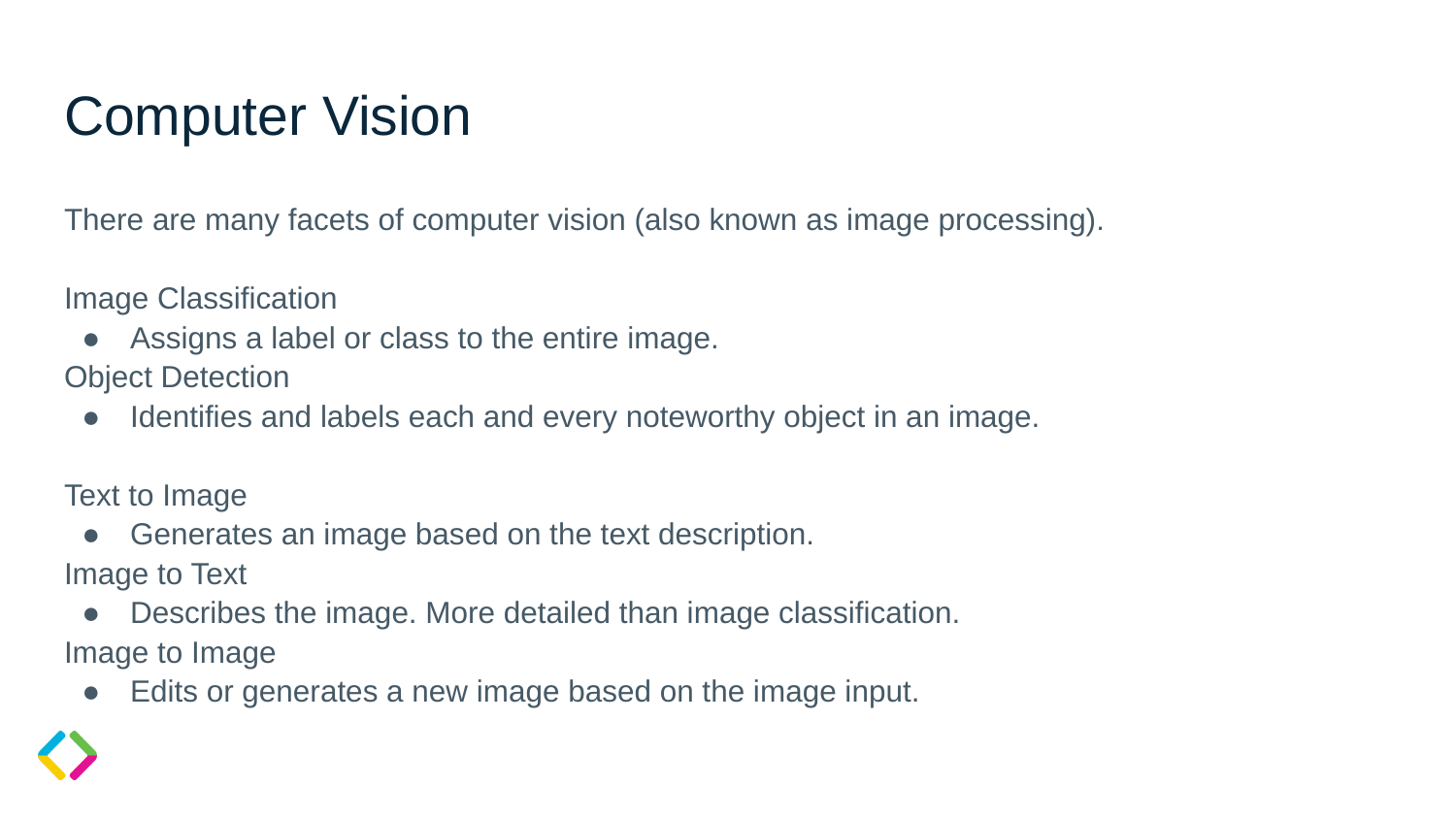

# Computer Vision

There are many facets of computer vision (also known as image processing).

Image Classification
Assigns a label or class to the entire image.
Object Detection
Identifies and labels each and every noteworthy object in an image.

Text to Image
Generates an image based on the text description.
Image to Text
Describes the image. More detailed than image classification.
Image to Image
Edits or generates a new image based on the image input.